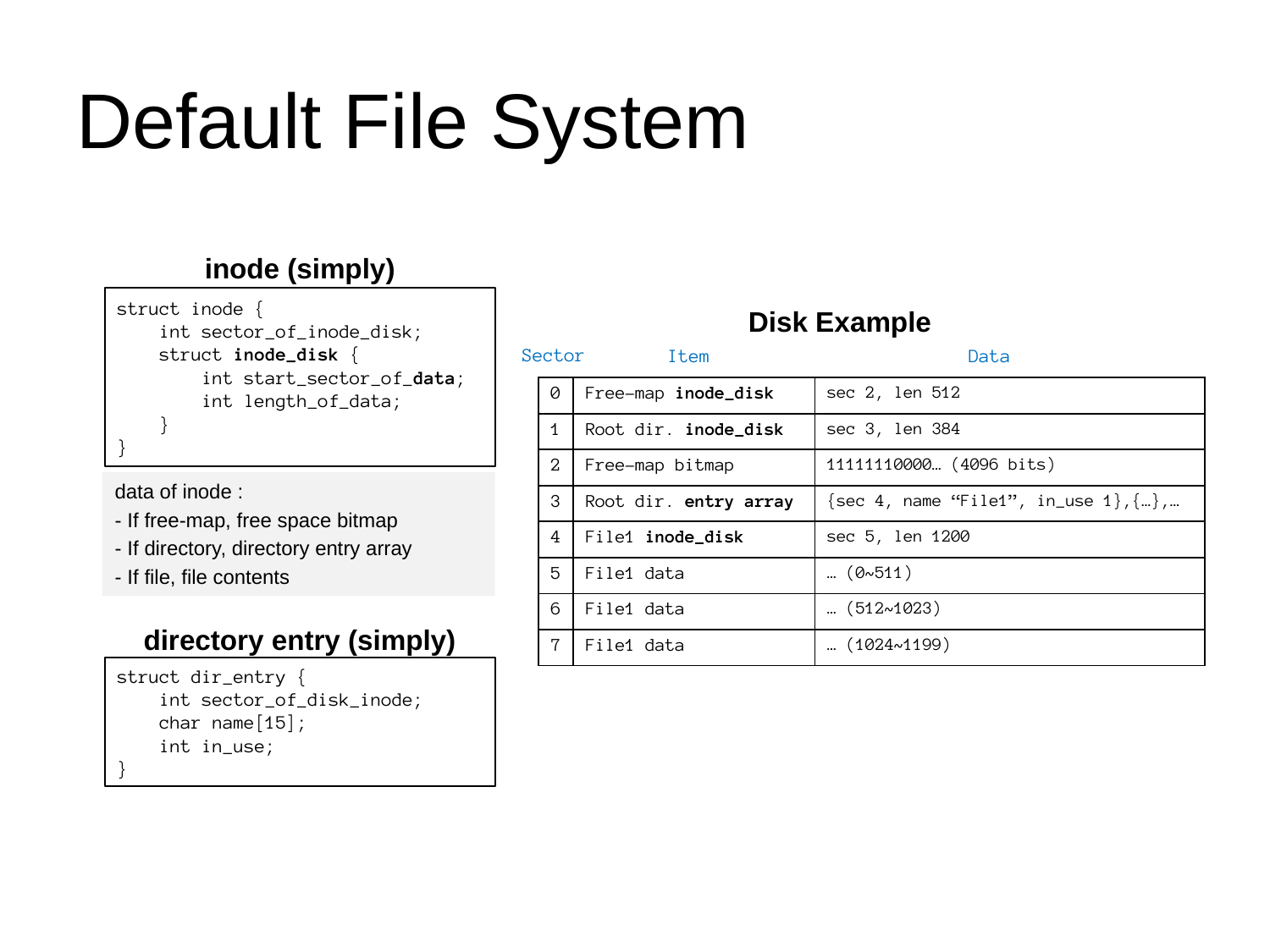

# Default File System
inode (simply)
struct inode {
    int sector_of_inode_disk;
    struct inode_disk {
        int start_sector_of_data;
        int length_of_data;
    }
}
Disk Example
Item
Data
Sector
| 0 | Free-map inode\_disk | sec 2, len 512 |
| --- | --- | --- |
| 1 | Root dir. inode\_disk | sec 3, len 384 |
| 2 | Free-map bitmap | 11111110000… (4096 bits) |
| 3 | Root dir. entry array | {sec 4, name “File1”, in\_use 1},{…},… |
| 4 | File1 inode\_disk | sec 5, len 1200 |
| 5 | File1 data | … (0~511) |
| 6 | File1 data | … (512~1023) |
| 7 | File1 data | … (1024~1199) |
data of inode :
- If free-map, free space bitmap
- If directory, directory entry array
- If file, file contents

directory entry (simply)
struct dir_entry {
    int sector_of_disk_inode;
    char name[15];
    int in_use;
}